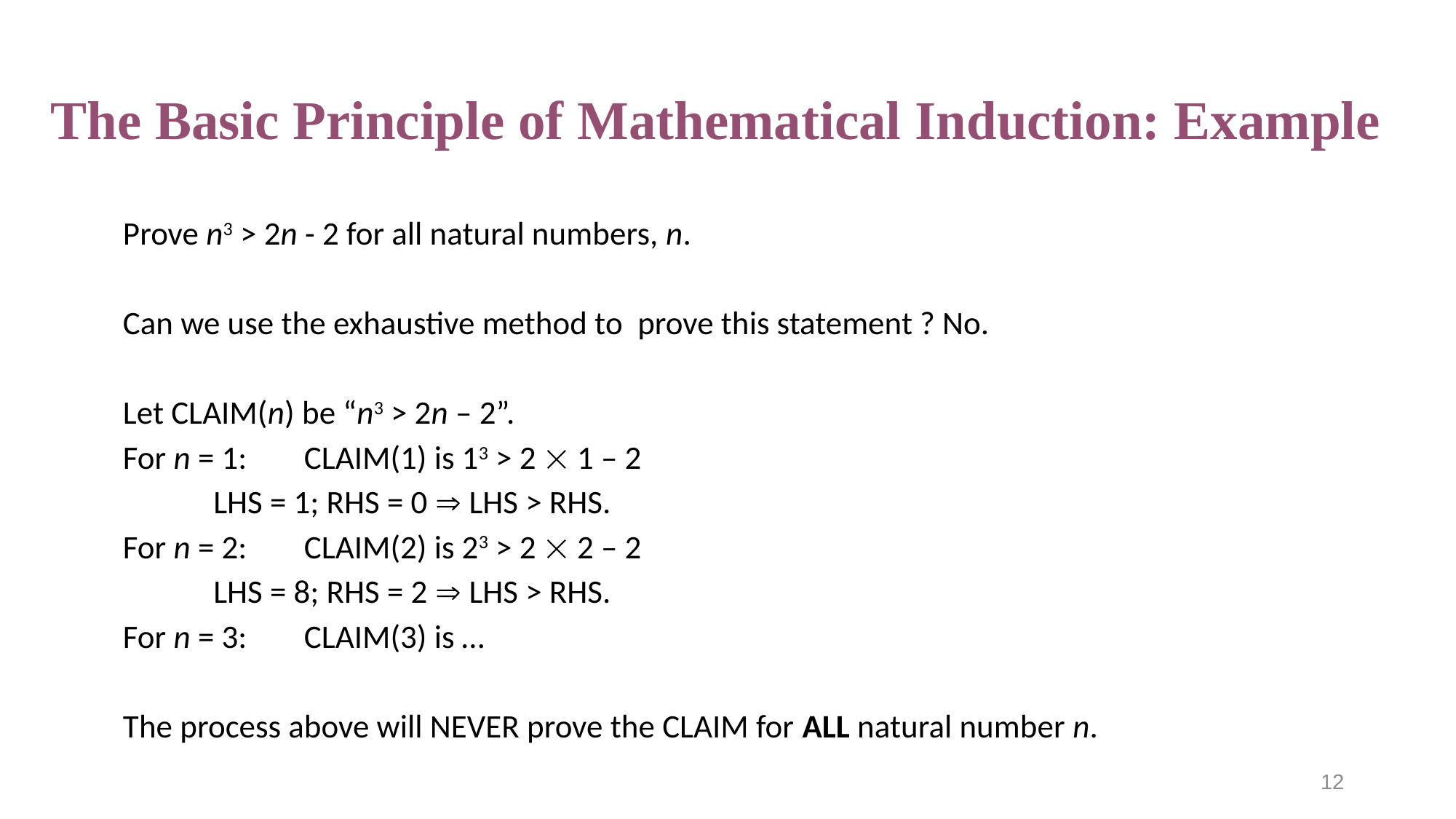

# The Basic Principle of Mathematical Induction: Example
Prove n3 > 2n - 2 for all natural numbers, n.

Can we use the exhaustive method to  prove this statement ? No.

Let CLAIM(n) be “n3 > 2n – 2”.
For n = 1:	CLAIM(1) is 13 > 2 × 1 – 2
		LHS = 1; RHS = 0 ⇒ LHS > RHS.
For n = 2:	CLAIM(2) is 23 > 2 × 2 – 2
		LHS = 8; RHS = 2 ⇒ LHS > RHS.
For n = 3:	CLAIM(3) is …

The process above will NEVER prove the CLAIM for ALL natural number n.
12